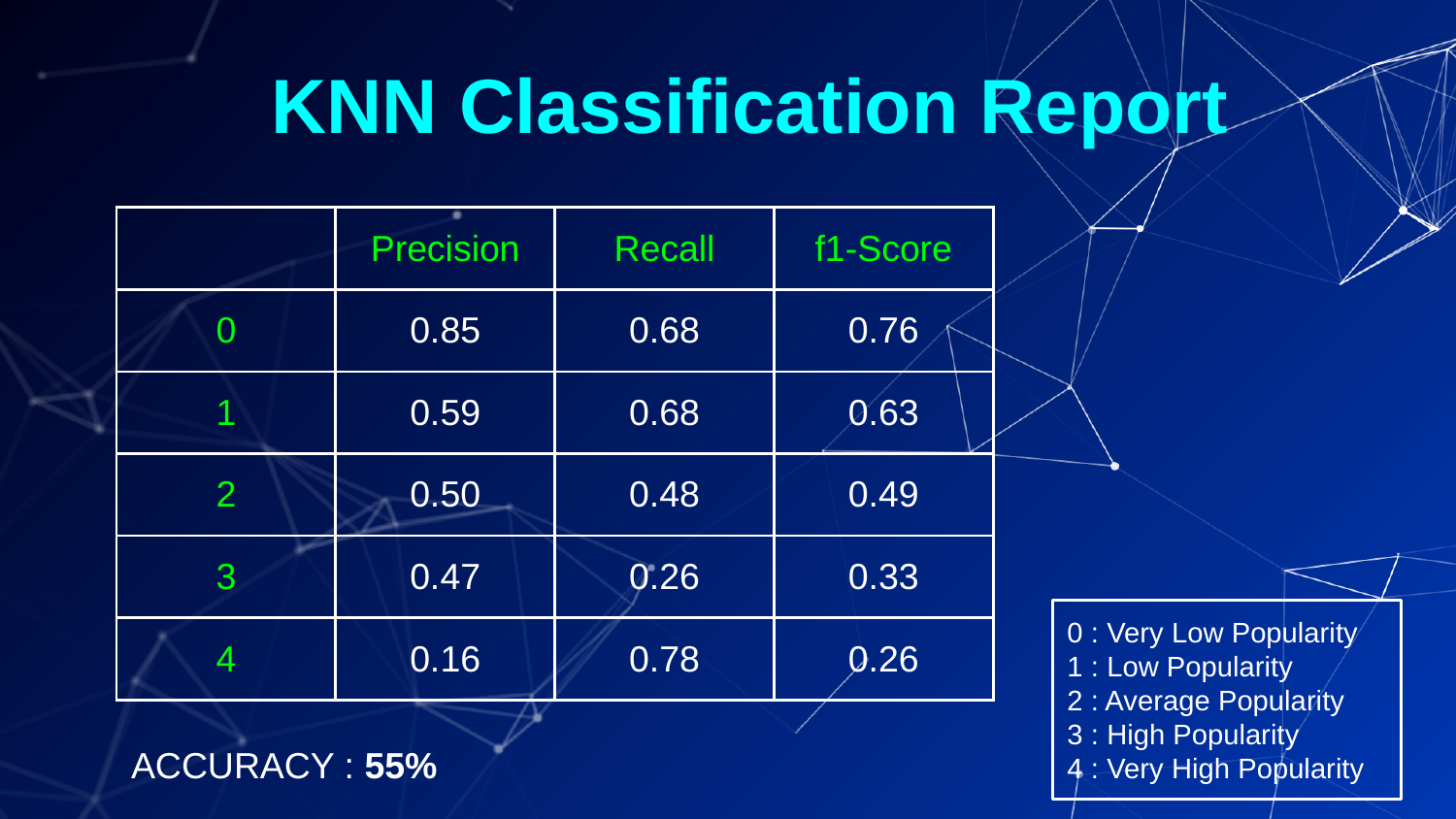

# KNN Classification Report
|  | Precision | Recall | f1-Score |
| --- | --- | --- | --- |
| 0 | 0.85 | 0.68 | 0.76 |
| 1 | 0.59 | 0.68 | 0.63 |
| 2 | 0.50 | 0.48 | 0.49 |
| 3 | 0.47 | 0.26 | 0.33 |
| 4 | 0.16 | 0.78 | 0.26 |
0 : Very Low Popularity
1 : Low Popularity
2 : Average Popularity
3 : High Popularity
4 : Very High Popularity
ACCURACY : 55%